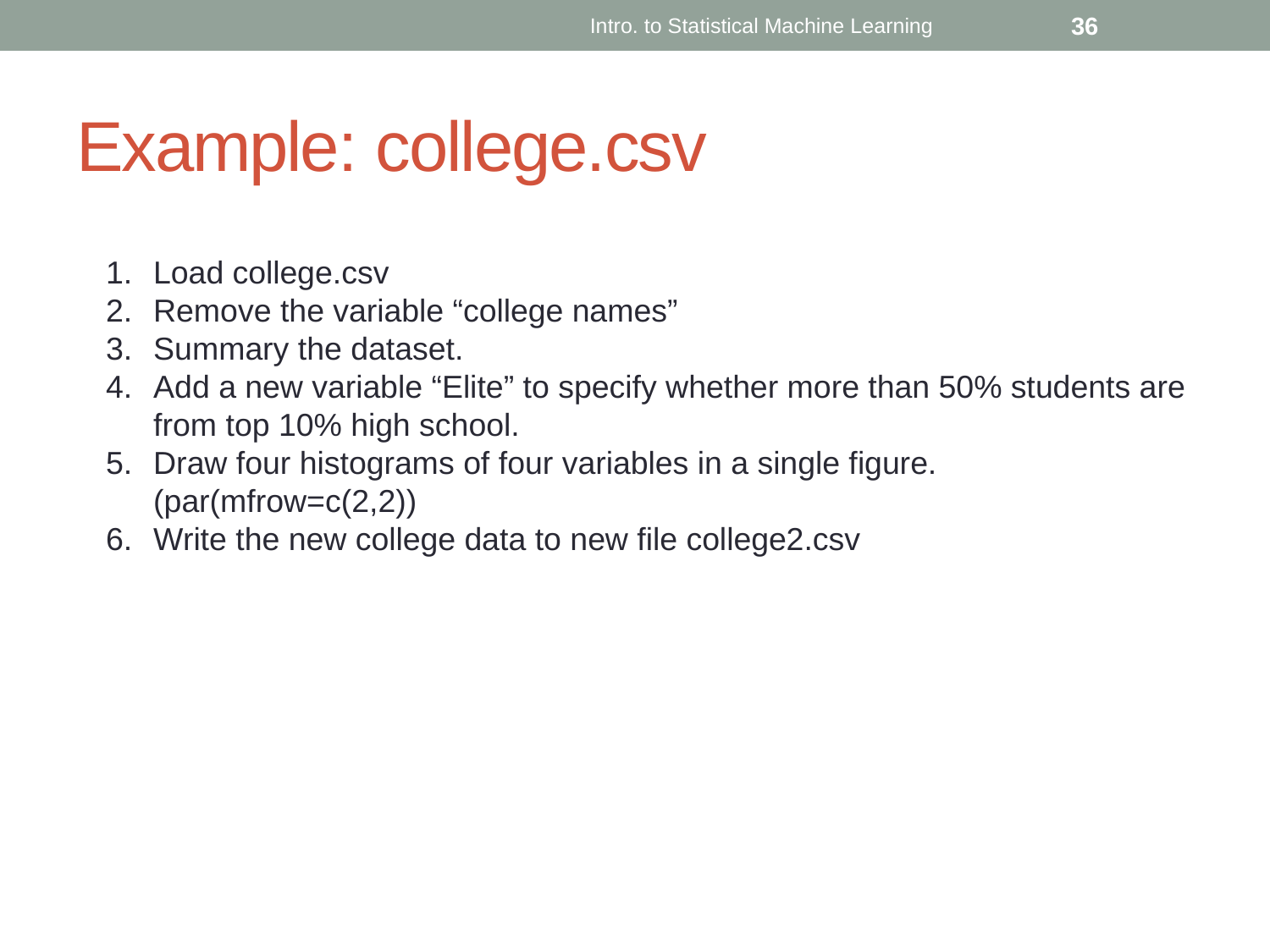

Intro. to Statistical Machine Learning
36
# Example: college.csv
Load college.csv
Remove the variable “college names”
Summary the dataset.
Add a new variable “Elite” to specify whether more than 50% students are from top 10% high school.
Draw four histograms of four variables in a single figure. (par(mfrow=c(2,2))
Write the new college data to new file college2.csv